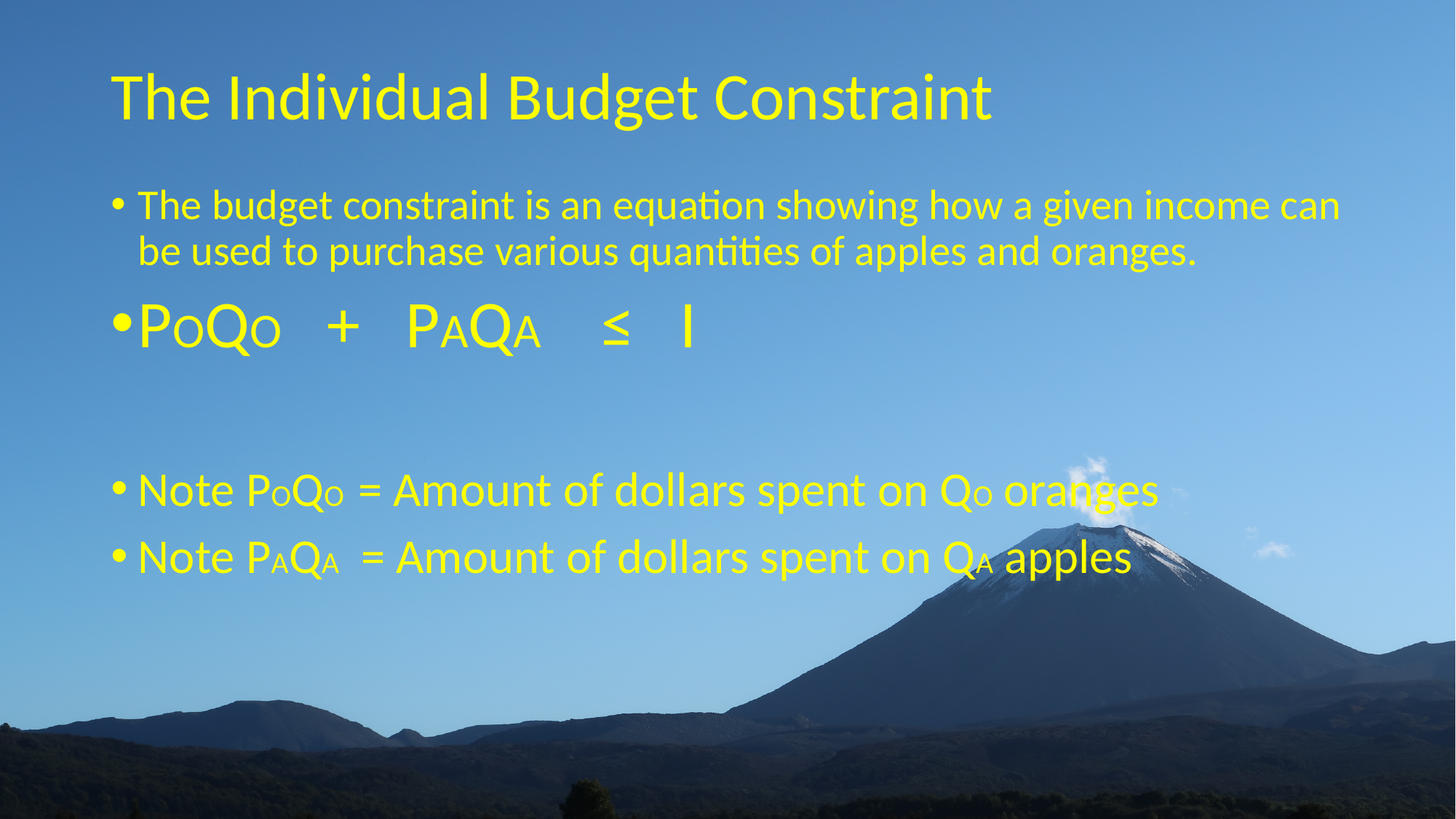

# The Individual Budget Constraint
The budget constraint is an equation showing how a given income can be used to purchase various quantities of apples and oranges.
POQO   +   PAQA    ≤   I

Note POQO  = Amount of dollars spent on QO oranges
Note PAQA  = Amount of dollars spent on QA apples